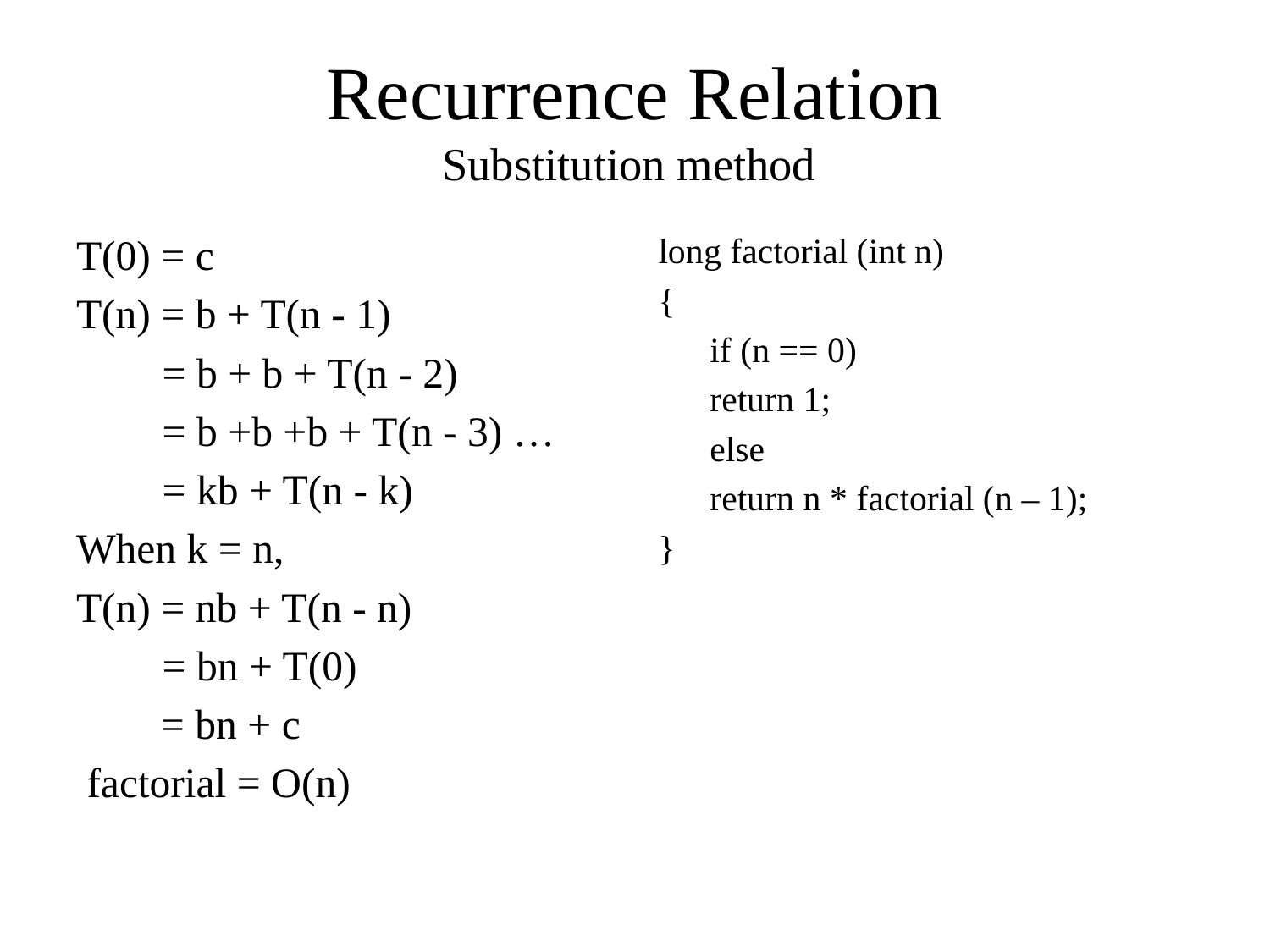

# Recurrence Relation Substitution method
T(0) = c
T(n) = b + T(n - 1)
	    = b + b + T(n - 2)
	    = b +b +b + T(n - 3) …
	    = kb + T(n - k)
When k = n,
T(n) = nb + T(n - n)
	    = bn + T(0)
        = bn + c
 factorial = O(n)
long factorial (int n)
{
	if (n == 0)
	return 1;
	else
	return n * factorial (n – 1);
}